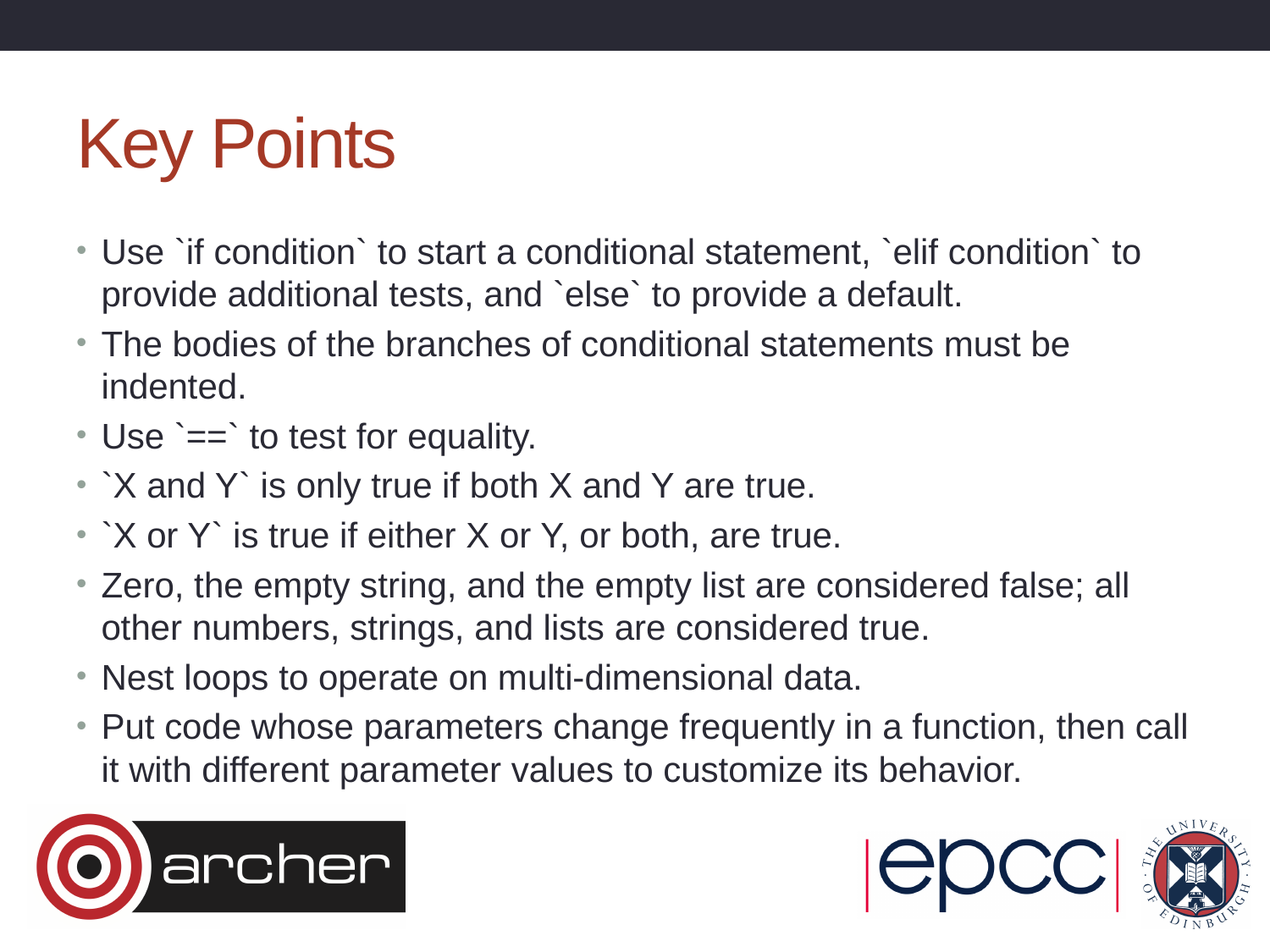

# Key Points
Use `if condition` to start a conditional statement, `elif condition` to provide additional tests, and `else` to provide a default.
The bodies of the branches of conditional statements must be indented.
Use `==` to test for equality.
`X and Y` is only true if both X and Y are true.
`X or Y` is true if either X or Y, or both, are true.
Zero, the empty string, and the empty list are considered false; all other numbers, strings, and lists are considered true.
Nest loops to operate on multi-dimensional data.
Put code whose parameters change frequently in a function, then call it with different parameter values to customize its behavior.